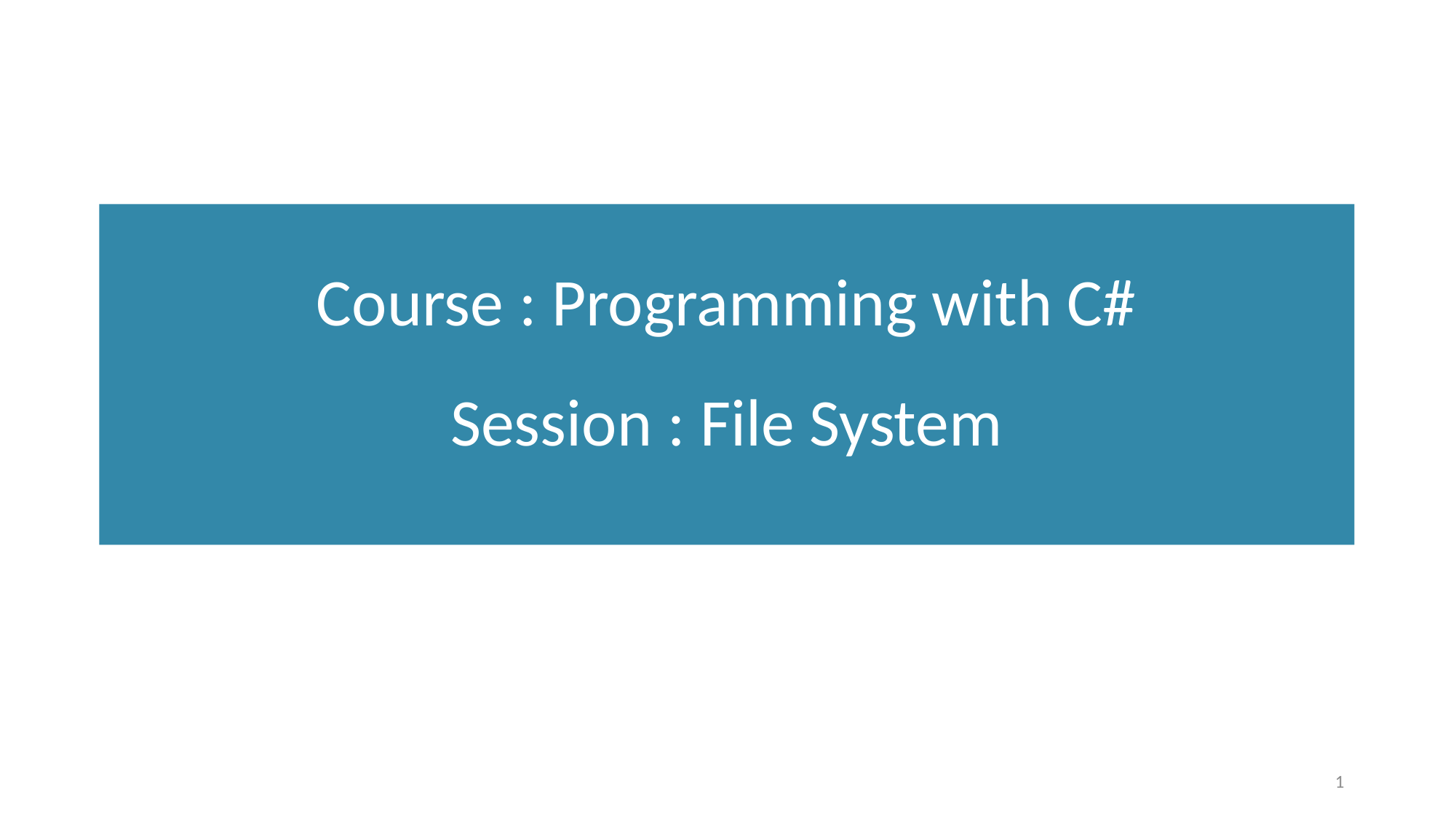

# Course : Programming with C# Session : File System
1